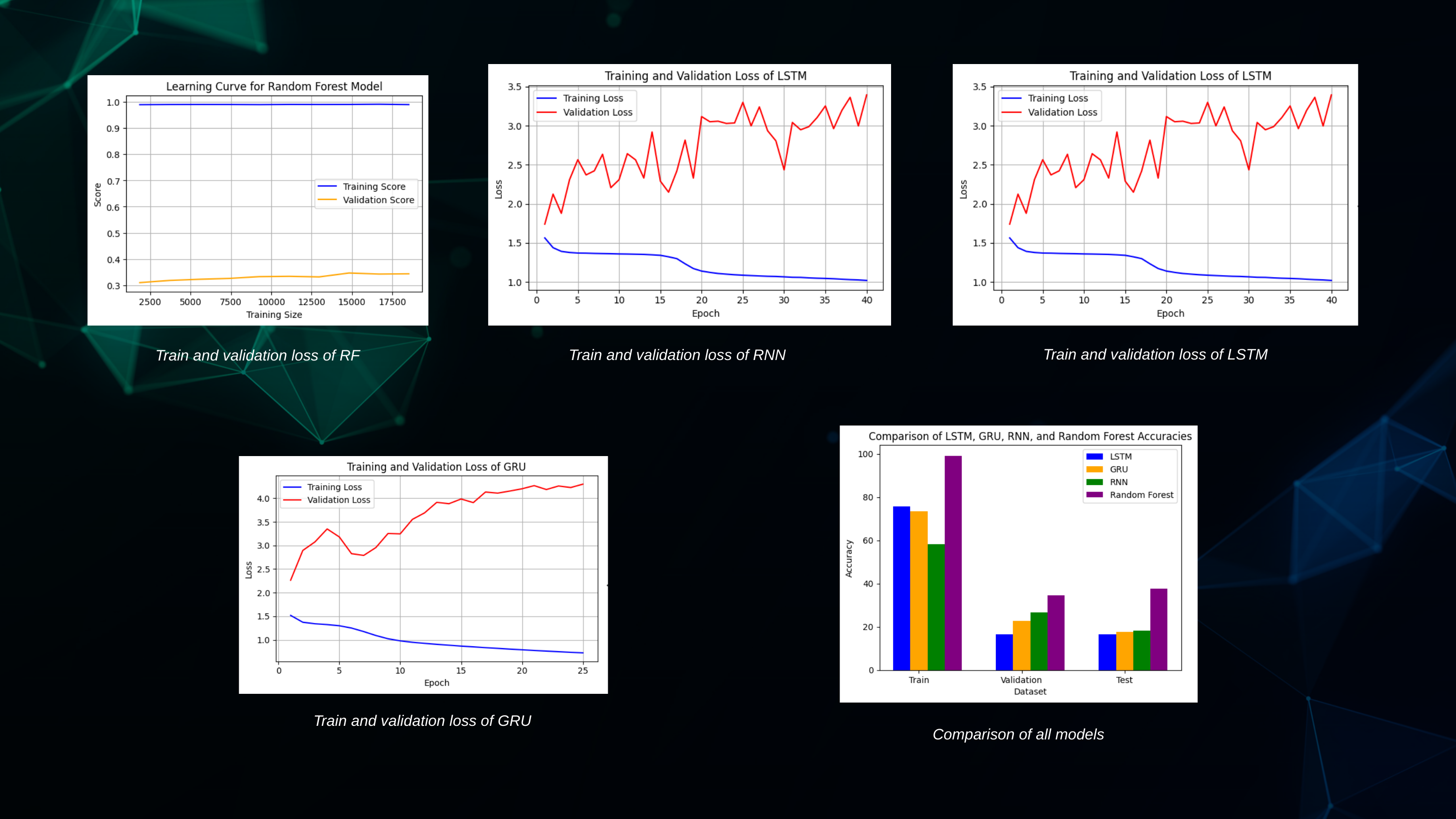

Train and validation loss of LSTM
Train and validation loss of RNN
Train and validation loss of RF

Train and validation loss of GRU
Comparison of all models